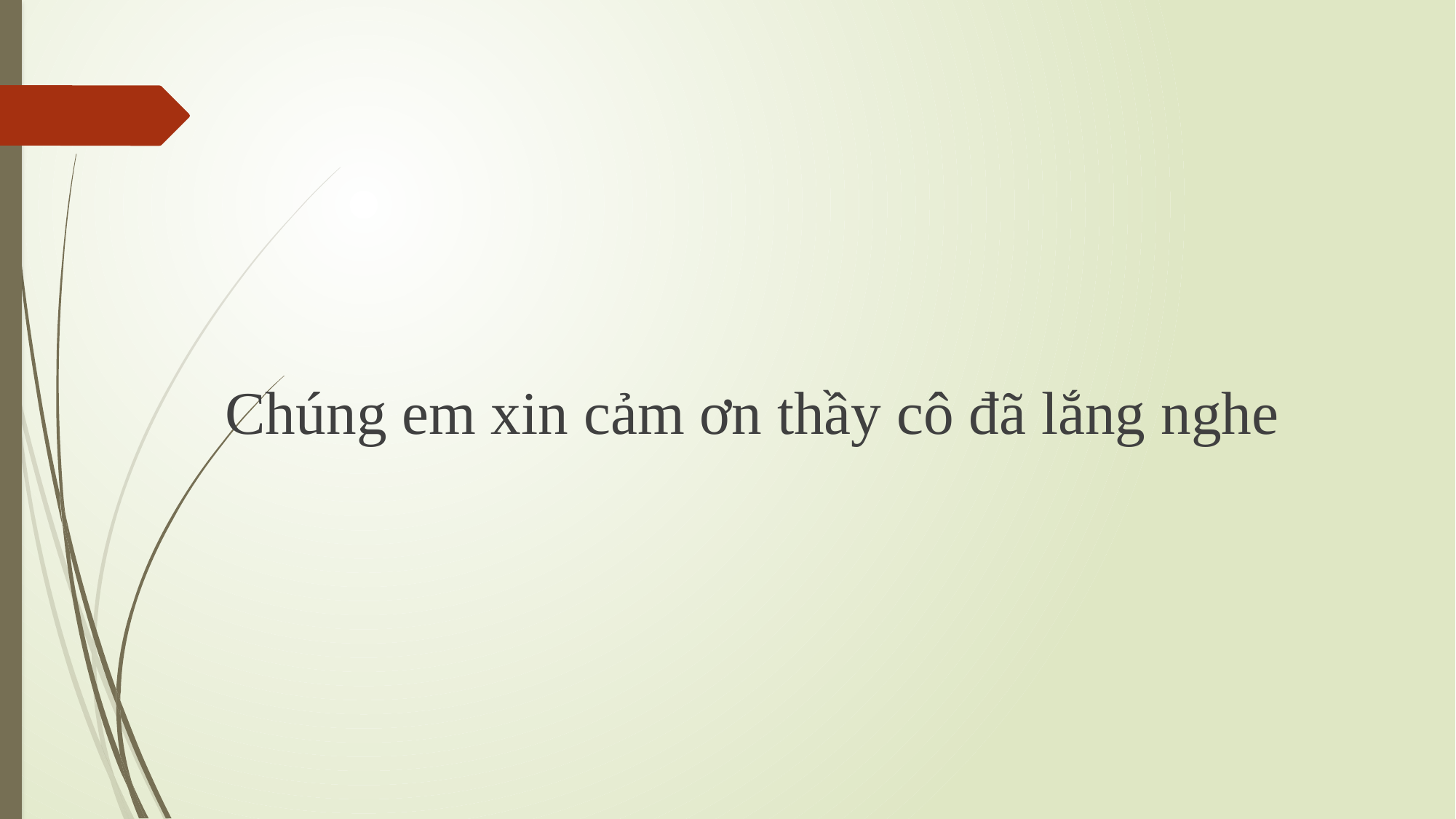

#
Chúng em xin cảm ơn thầy cô đã lắng nghe